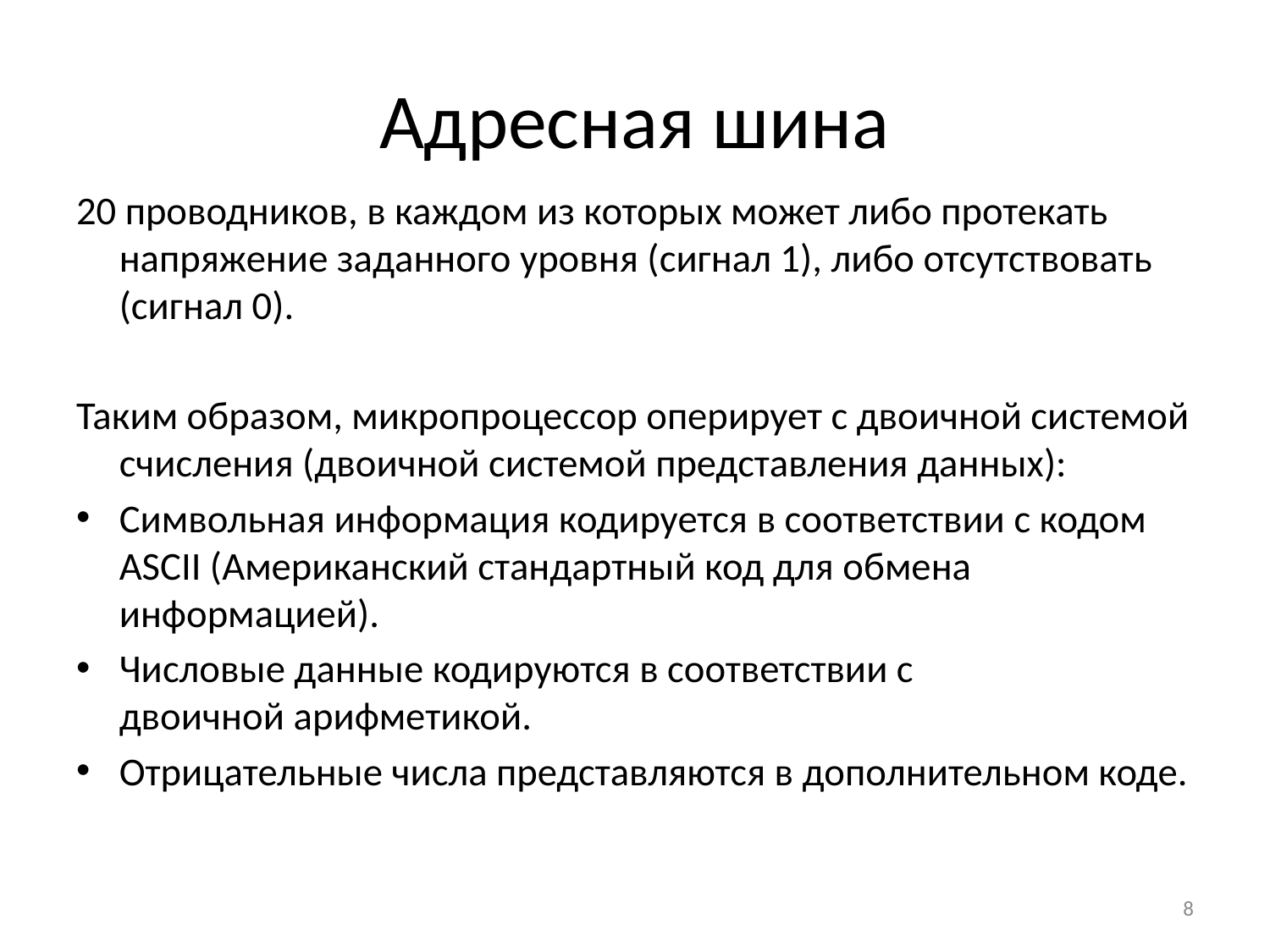

# Адресная шина
20 проводников, в каждом из которых может либо протекать напряжение заданного уровня (сигнал 1), либо отсутствовать (сигнал 0).

Таким образом, микропроцессор оперирует с двоичной системой счисления (двоичной системой представления данных):
Символьная информация кодируется в соответствии с кодом ASCII (Американский стандартный код для обмена информацией).
Числовые данные кодируются в соответствии с двоичной арифметикой.
Отрицательные числа представляются в дополнительном коде.

8